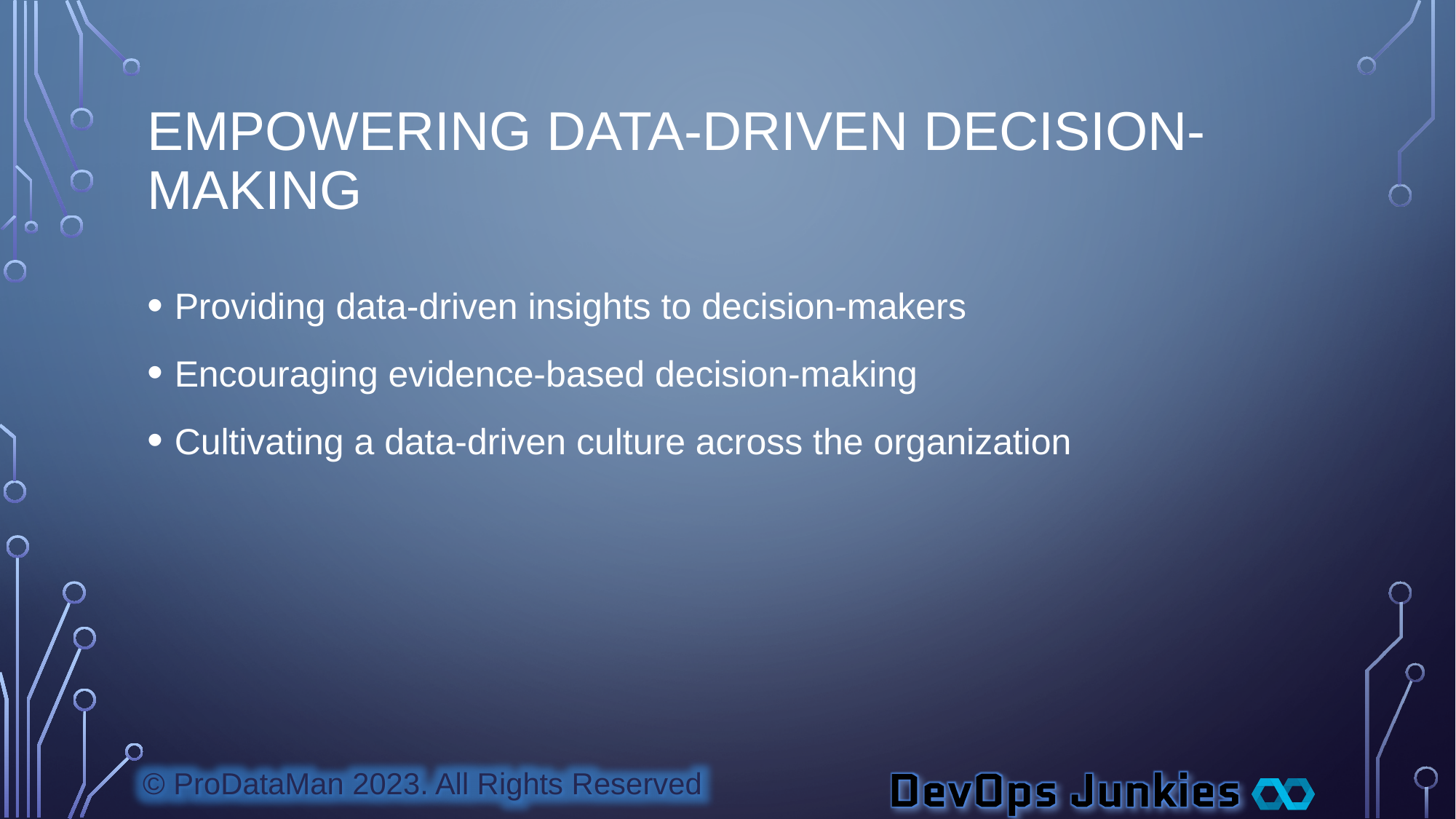

# Empowering Data-Driven Decision-Making
Providing data-driven insights to decision-makers
Encouraging evidence-based decision-making
Cultivating a data-driven culture across the organization